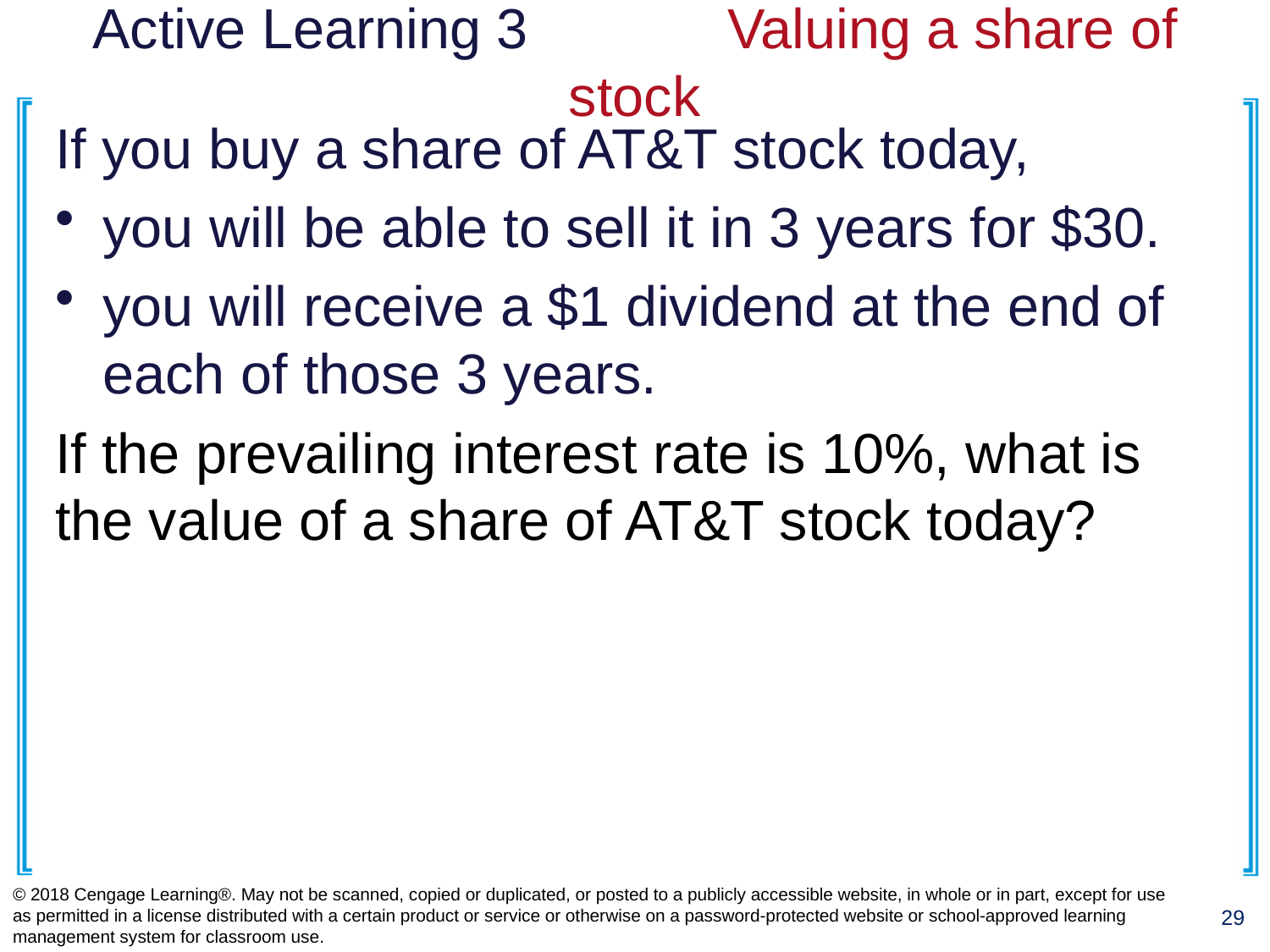

# Active Learning 3		Valuing a share of stock
If you buy a share of AT&T stock today,
you will be able to sell it in 3 years for $30.
you will receive a $1 dividend at the end of
each of those 3 years.
If the prevailing interest rate is 10%, what is the value of a share of AT&T stock today?
© 2018 Cengage Learning®. May not be scanned, copied or duplicated, or posted to a publicly accessible website, in whole or in part, except for use as permitted in a license distributed with a certain product or service or otherwise on a password-protected website or school-approved learning management system for classroom use.
29